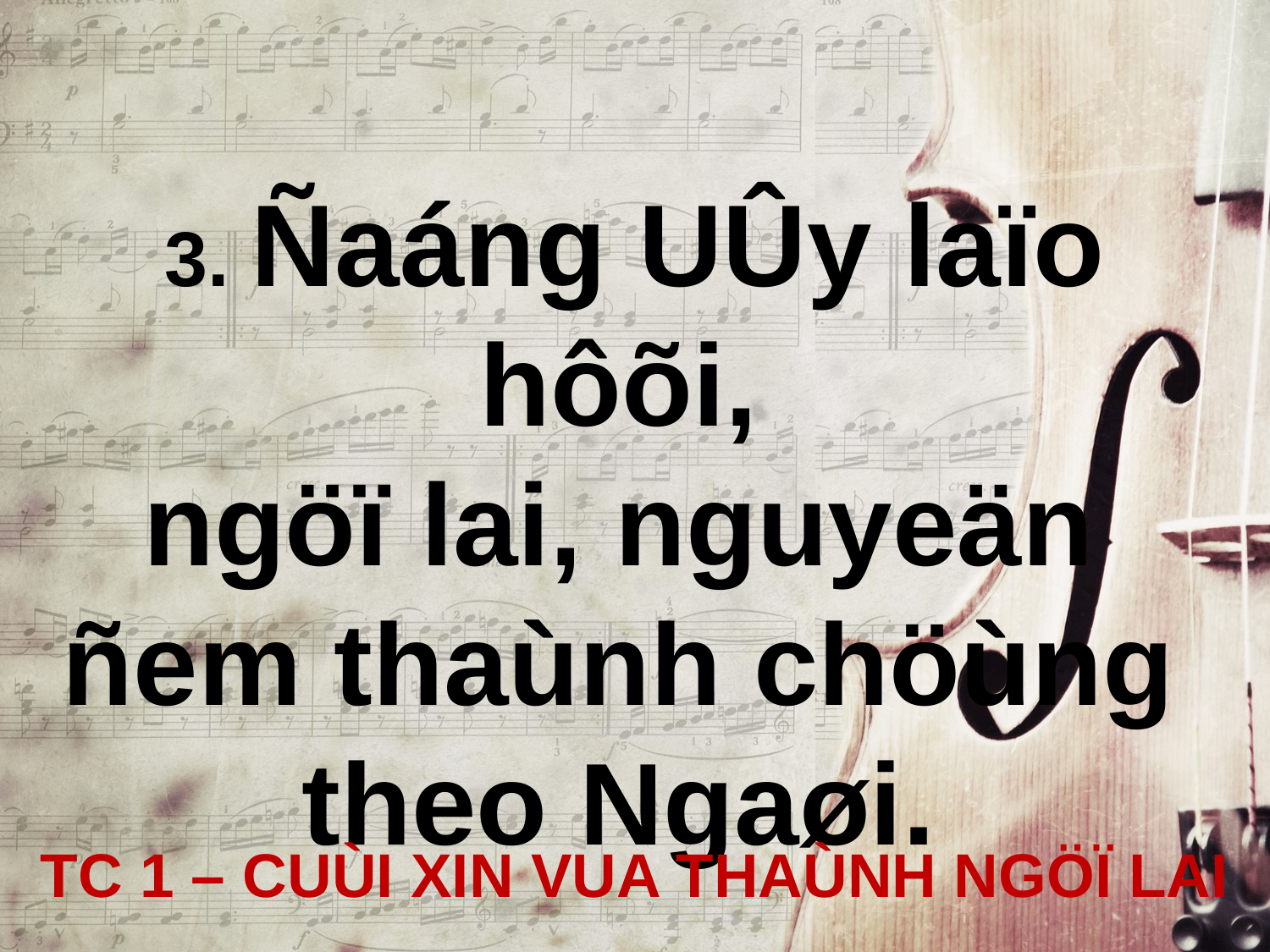

3. Ñaáng UÛy laïo hôõi,
ngöï lai, nguyeän
ñem thaùnh chöùng
theo Ngaøi.
TC 1 – CUÙI XIN VUA THAÙNH NGÖÏ LAI